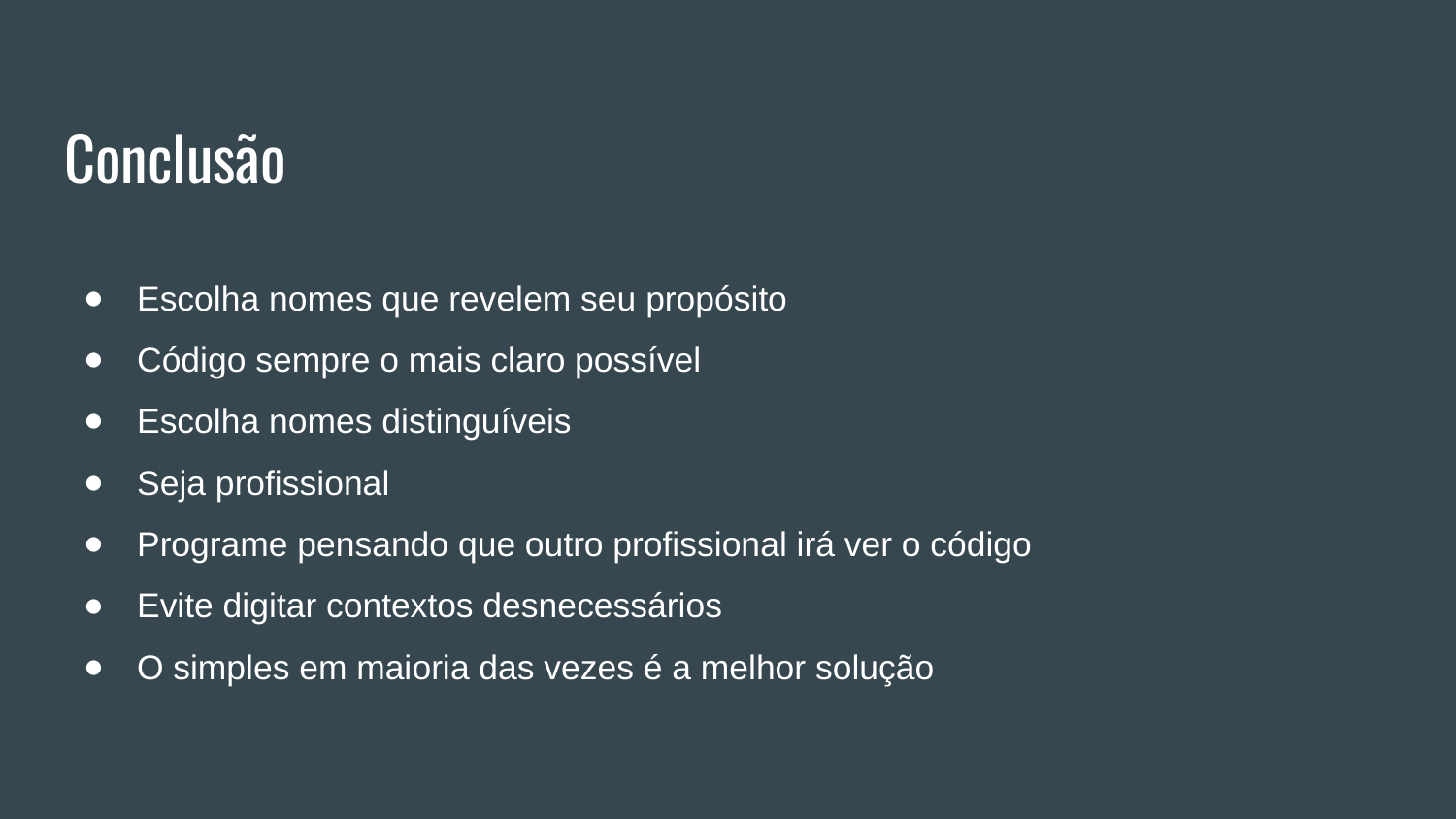

# Conclusão
Escolha nomes que revelem seu propósito
Código sempre o mais claro possível
Escolha nomes distinguíveis
Seja profissional
Programe pensando que outro profissional irá ver o código
Evite digitar contextos desnecessários
O simples em maioria das vezes é a melhor solução